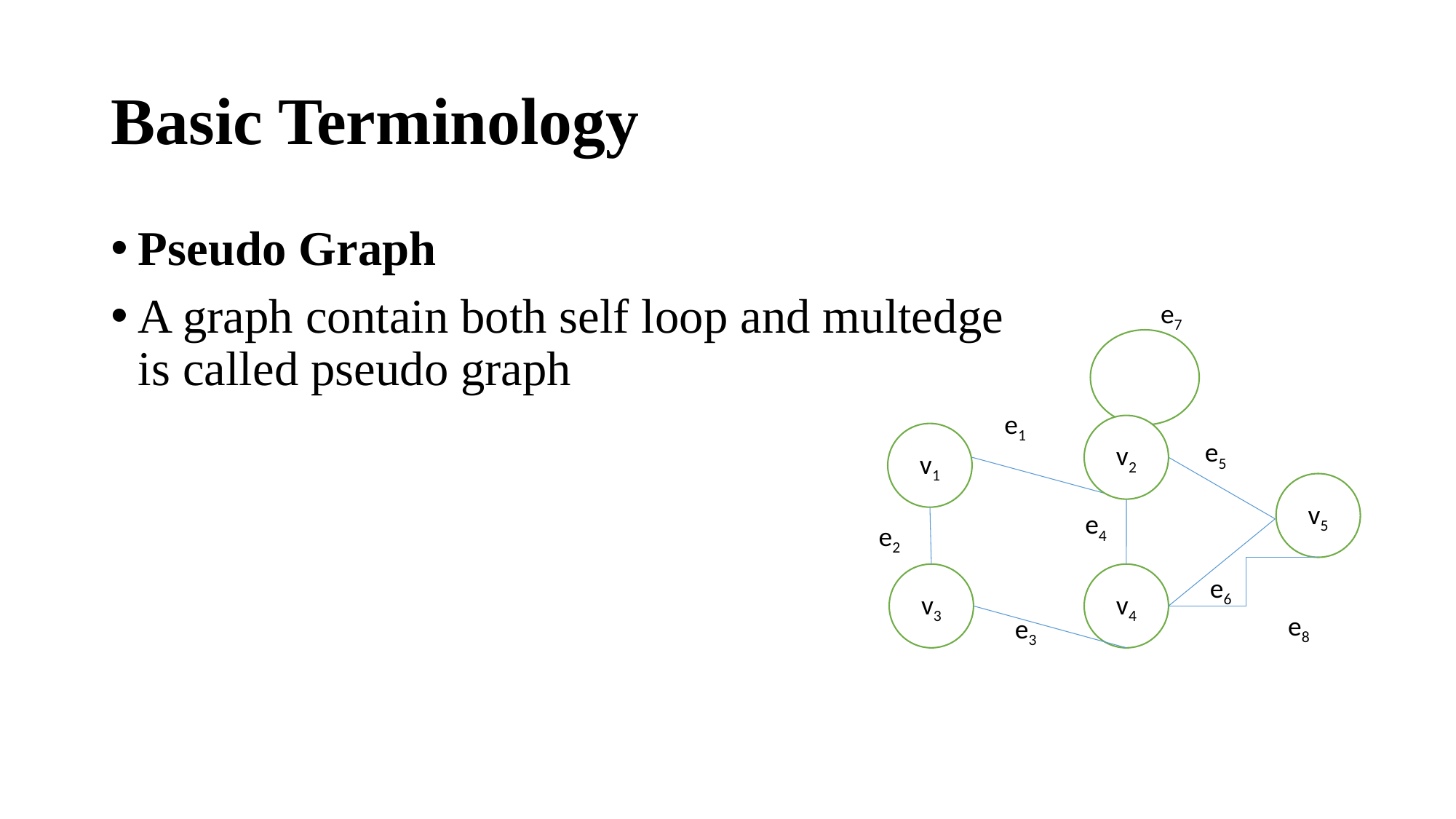

# Basic Terminology
Pseudo Graph
A graph contain both self loop and multedge                          is called pseudo graph

e7

e1
v2
v1
e5
v5
e4
e2
v3
v4
e6
e8
e3